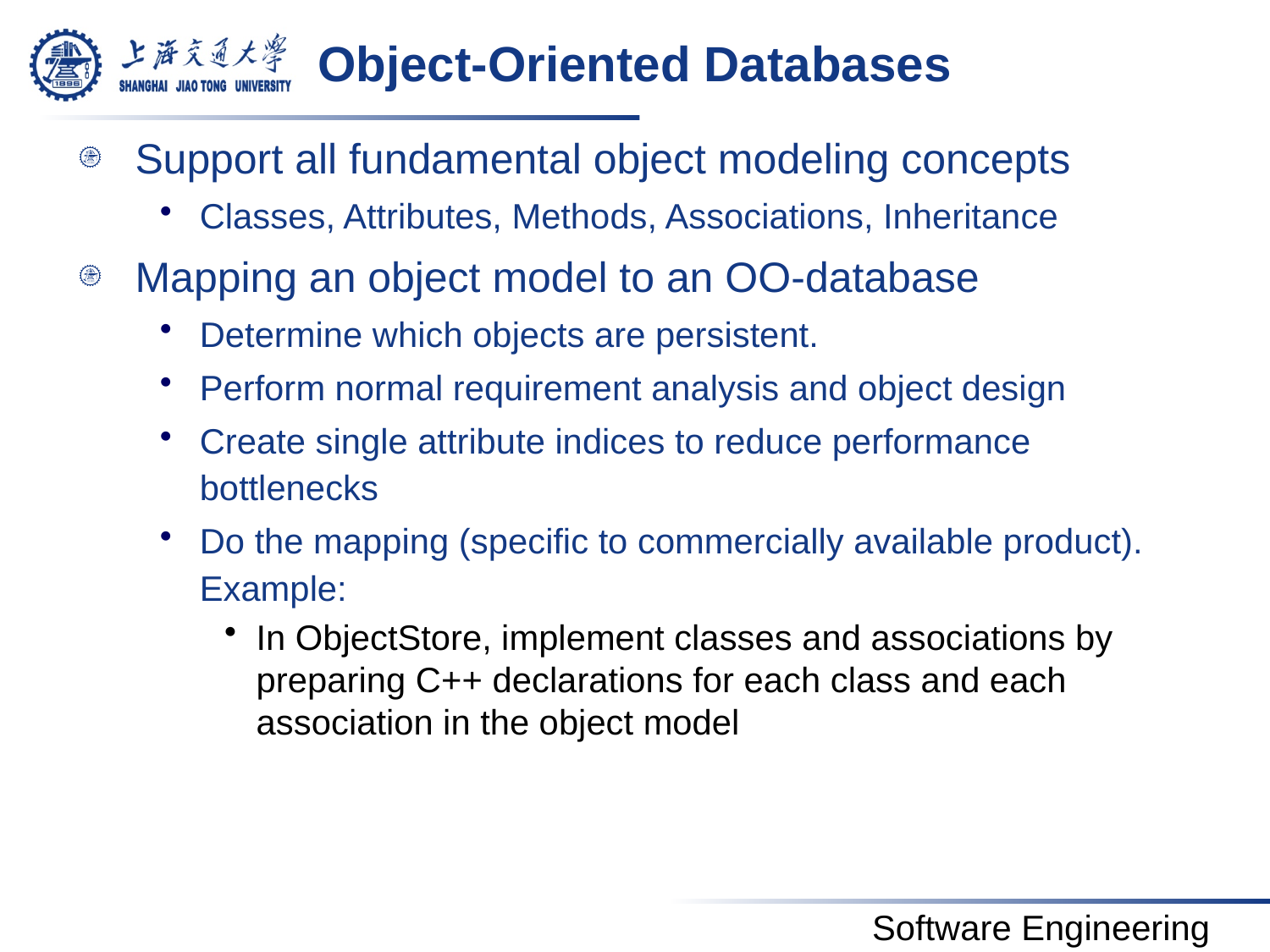

# Object-Oriented Databases
Support all fundamental object modeling concepts
Classes, Attributes, Methods, Associations, Inheritance
Mapping an object model to an OO-database
Determine which objects are persistent.
Perform normal requirement analysis and object design
Create single attribute indices to reduce performance bottlenecks
Do the mapping (specific to commercially available product). Example:
In ObjectStore, implement classes and associations by preparing C++ declarations for each class and each association in the object model